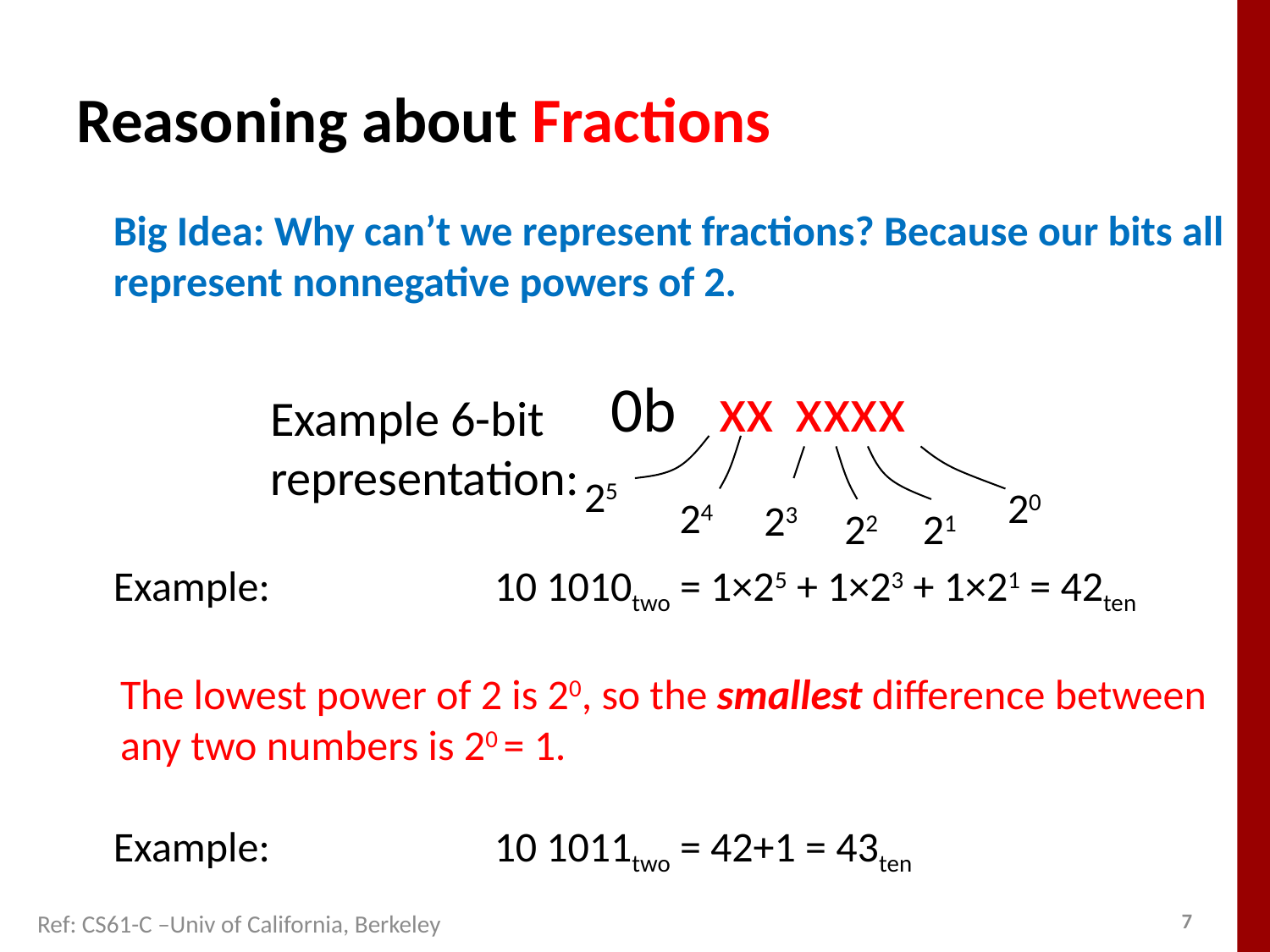

# Reasoning about Fractions
Big Idea: Why can’t we represent fractions? Because our bits all represent nonnegative powers of 2.

Example:		10 1010two = 1×25 + 1×23 + 1×21 = 42ten

The lowest power of 2 is 20, so the smallest difference between any two numbers is 20 = 1.

Example:		10 1011two = 42+1 = 43ten
		Example 6-bit
		representation:
0b   xx xxxx

25
20
24
23
22
21
Ref: CS61-C –Univ of California, Berkeley